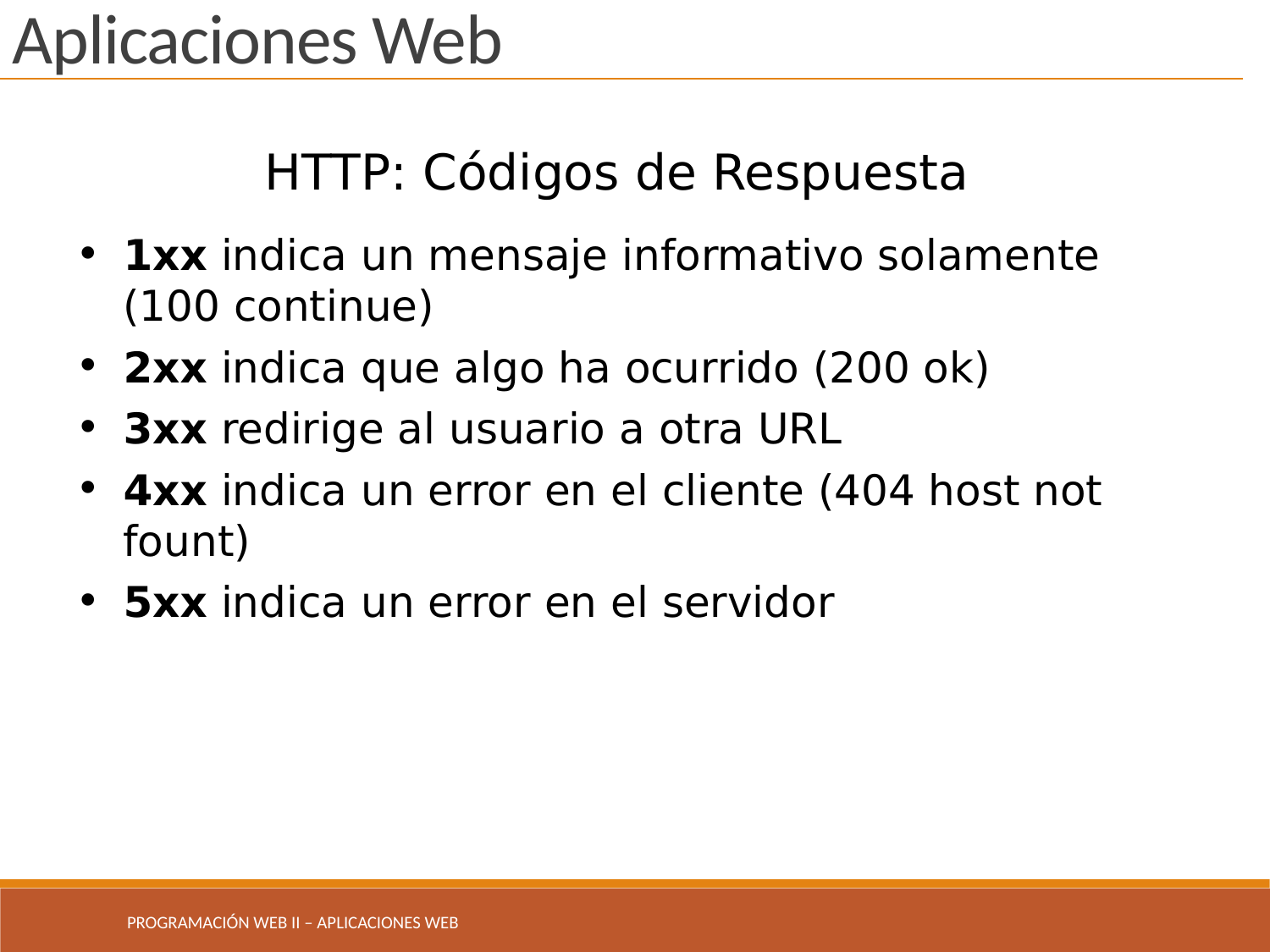

Aplicaciones Web
HTTP: Códigos de Respuesta
1xx indica un mensaje informativo solamente (100 continue)
2xx indica que algo ha ocurrido (200 ok)
3xx redirige al usuario a otra URL
4xx indica un error en el cliente (404 host not fount)
5xx indica un error en el servidor

Programación Web II – Aplicaciones WEb